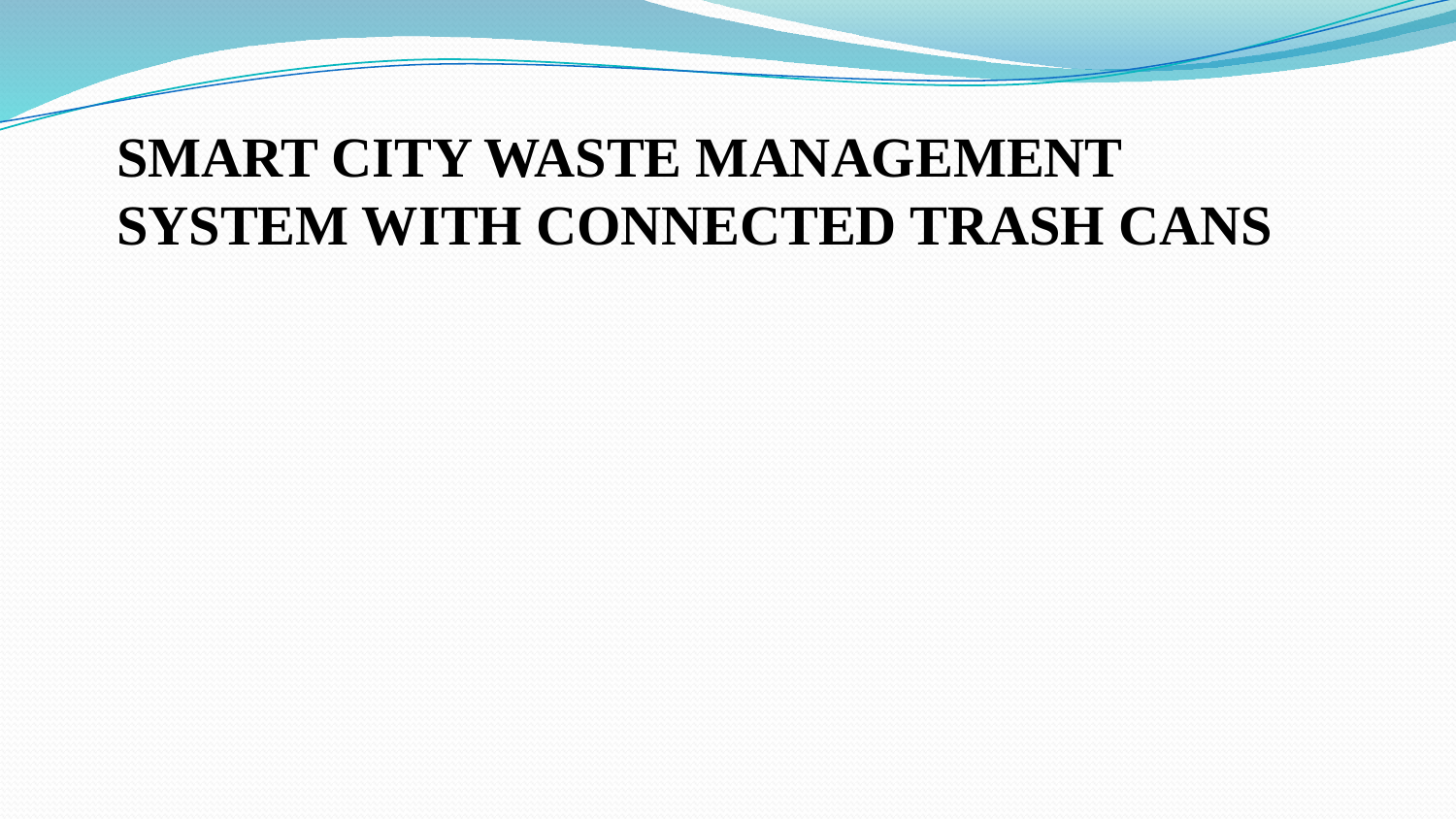

SMART CITY WASTE MANAGEMENT                  SYSTEM WITH CONNECTED TRASH CANS